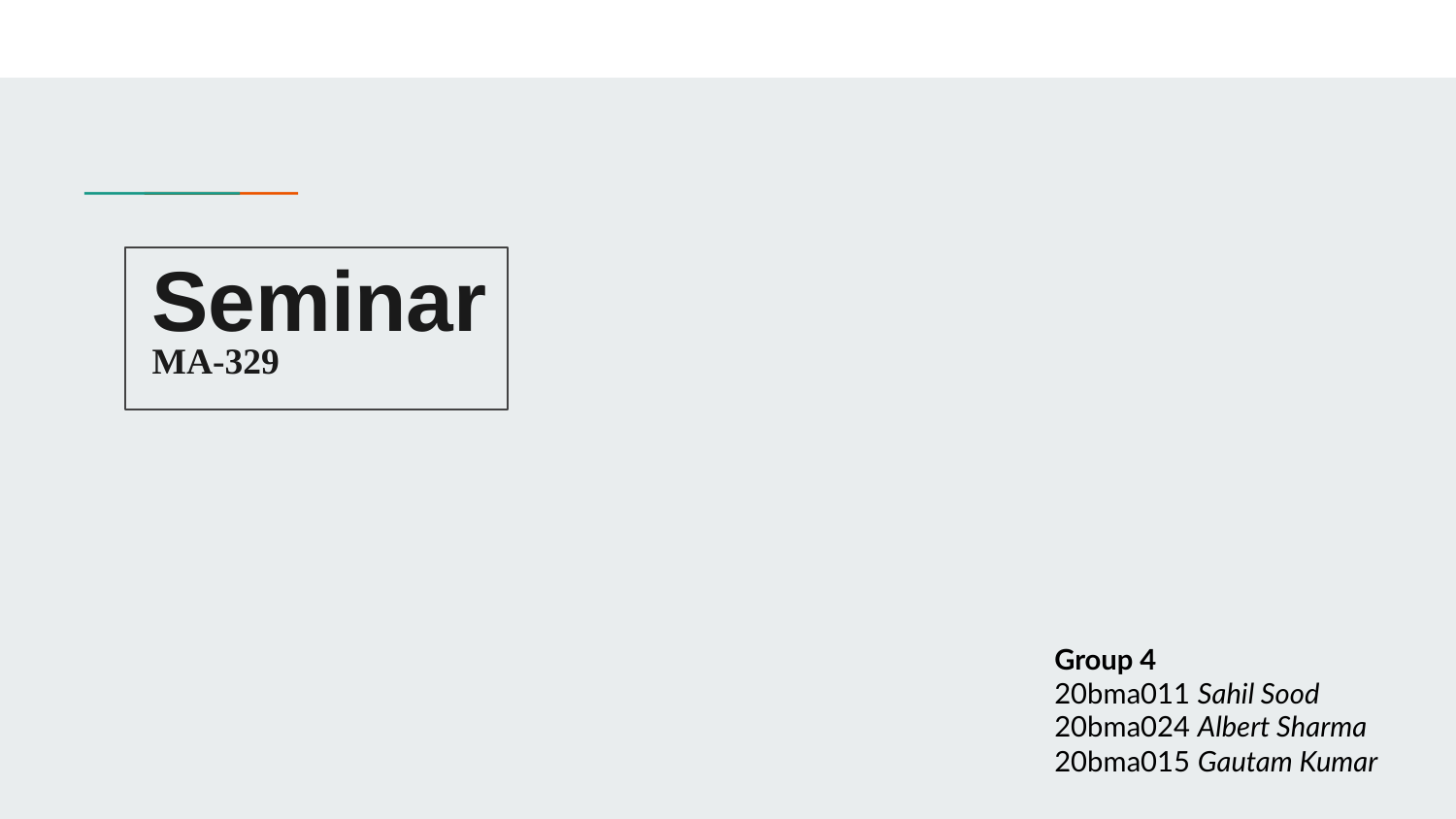

# Seminar

MA-329
Group 4
20bma011 Sahil Sood
20bma024 Albert Sharma
20bma015 Gautam Kumar